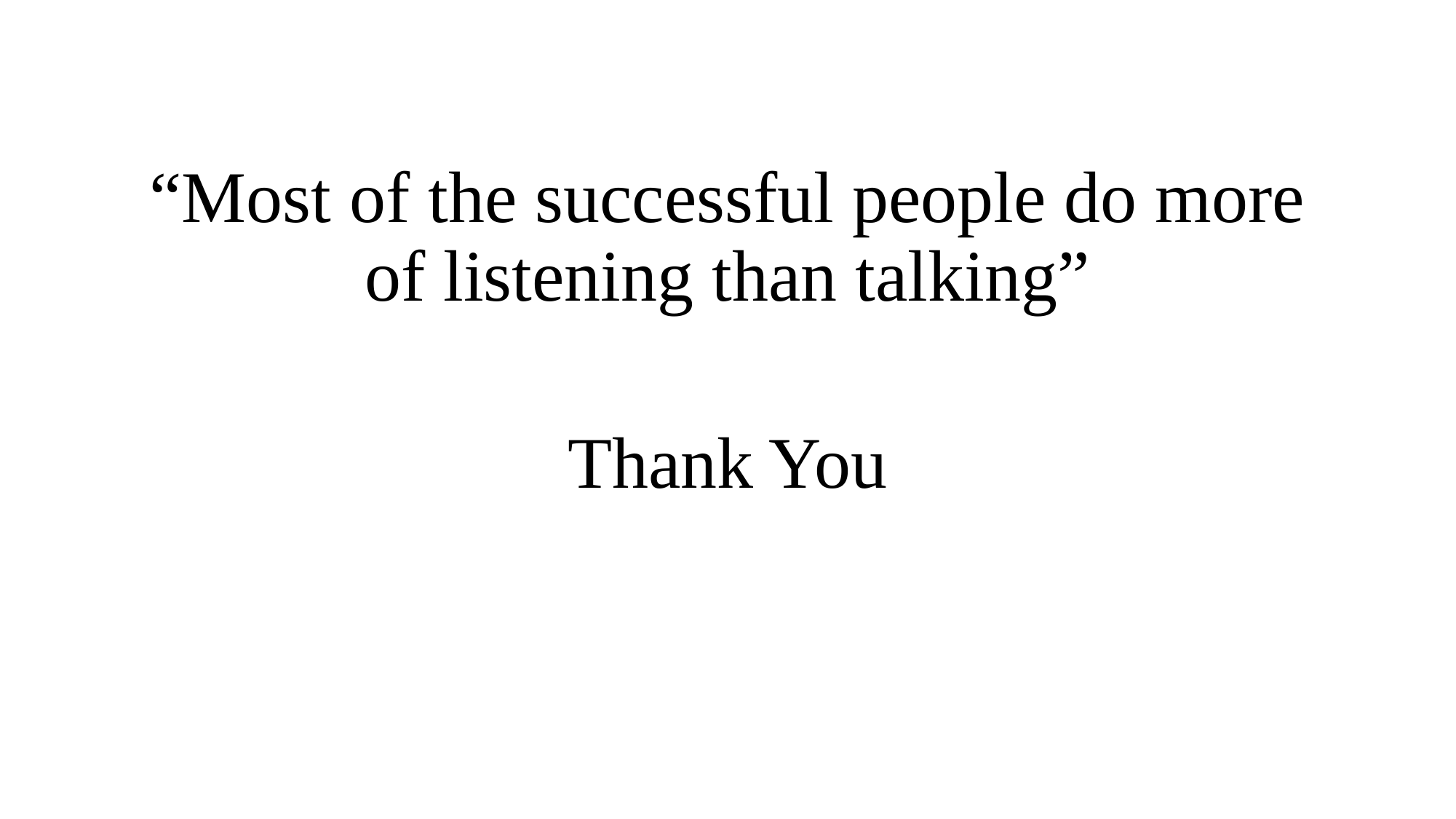

“Most of the successful people do more of listening than talking”

Thank You